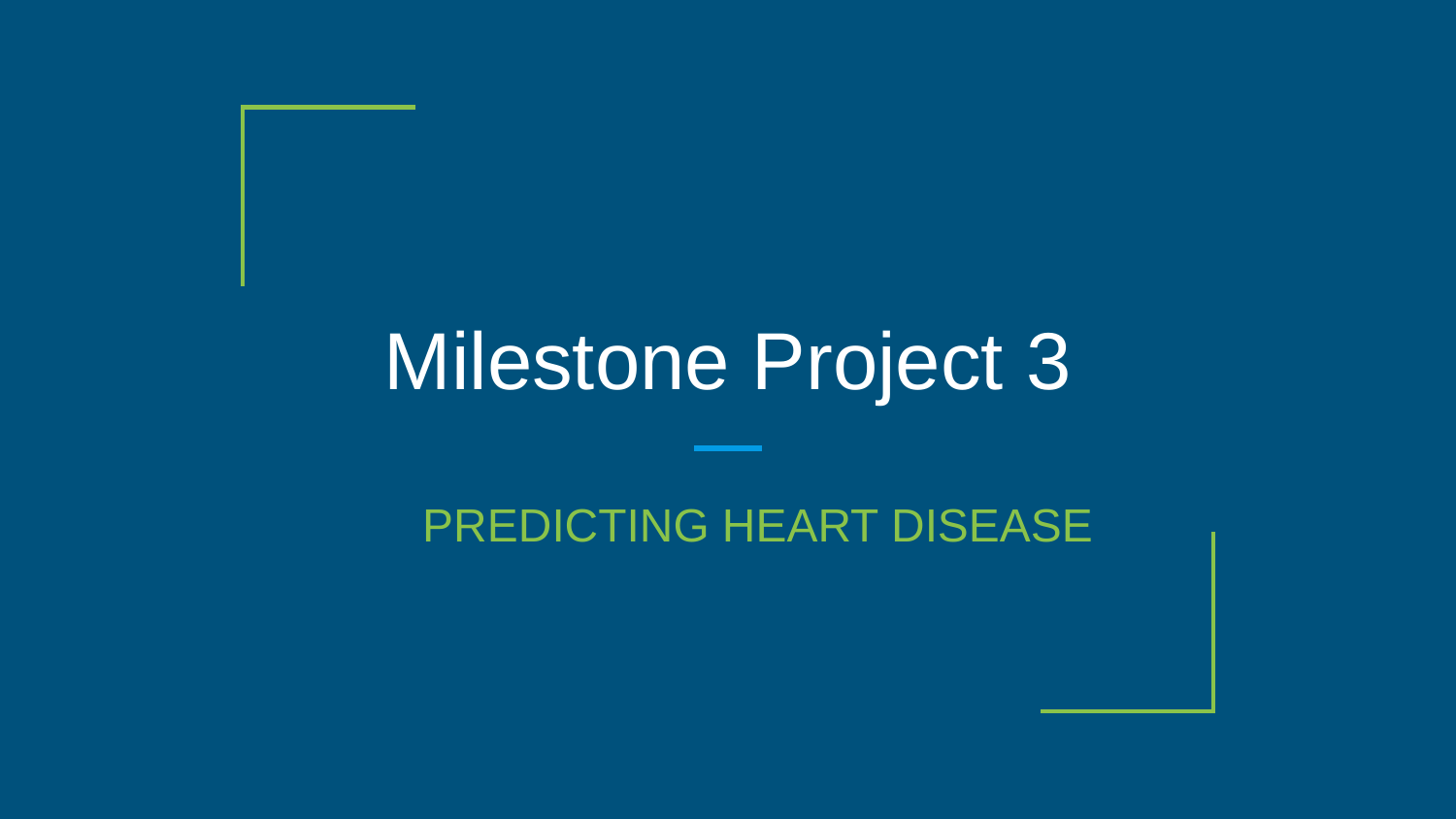

# Milestone Project 3
PREDICTING HEART DISEASE